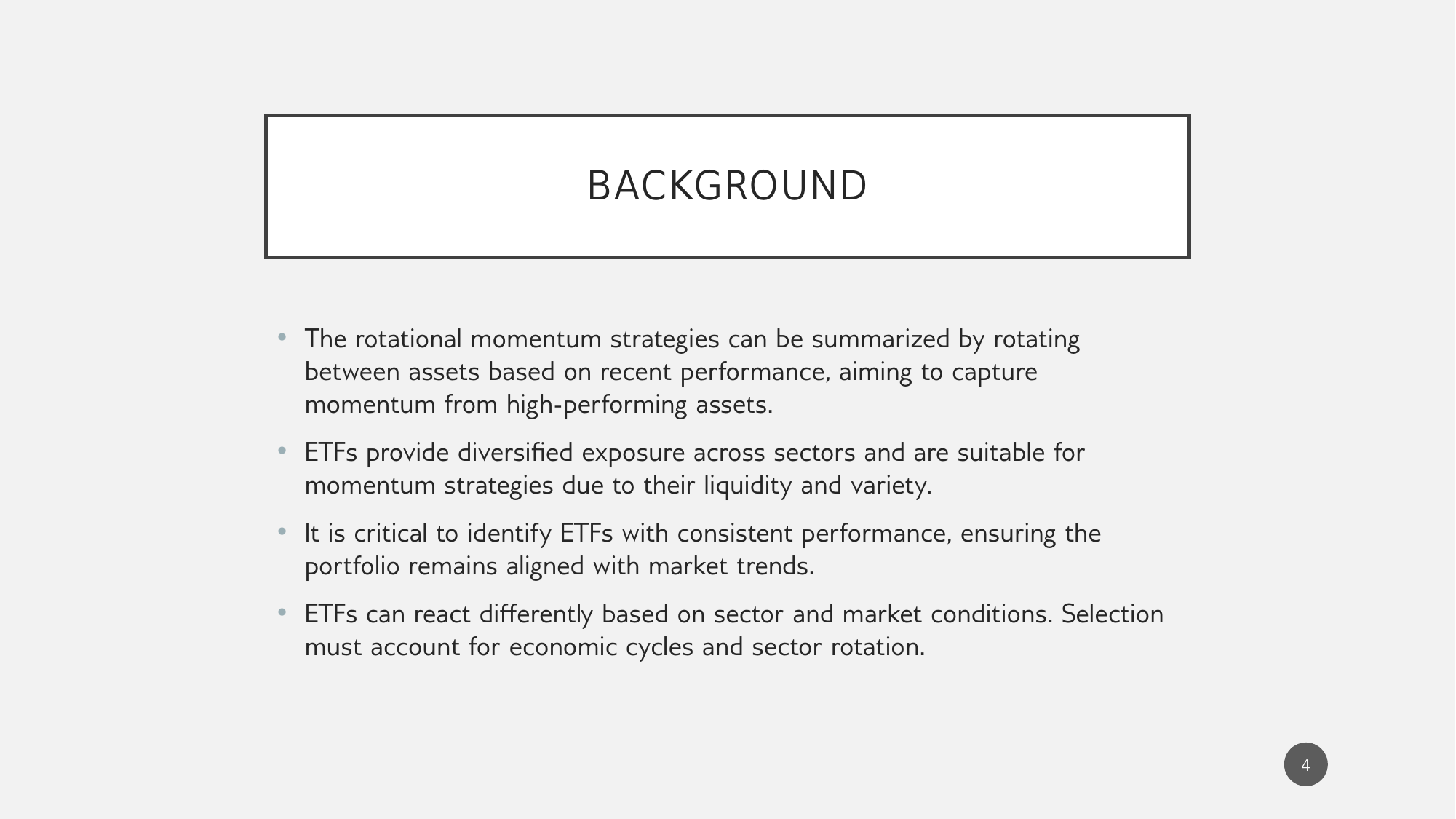

# Background
The rotational momentum strategies can be summarized by rotating between assets based on recent performance, aiming to capture momentum from high-performing assets.
ETFs provide diversified exposure across sectors and are suitable for momentum strategies due to their liquidity and variety.
It is critical to identify ETFs with consistent performance, ensuring the portfolio remains aligned with market trends.
ETFs can react differently based on sector and market conditions. Selection must account for economic cycles and sector rotation.
4